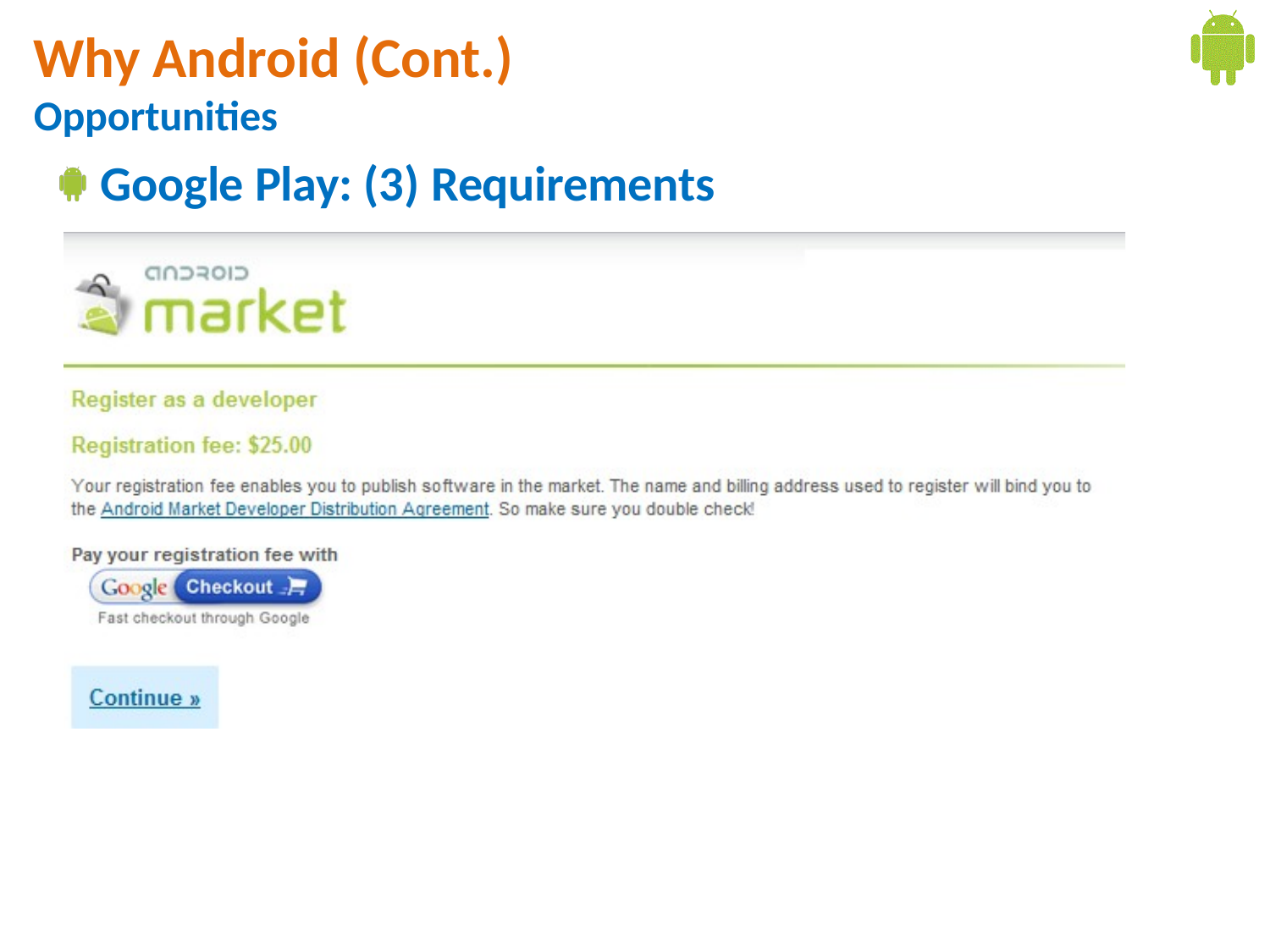

# Why Android (Cont.)
Opportunities
Google Play: (3) Requirements